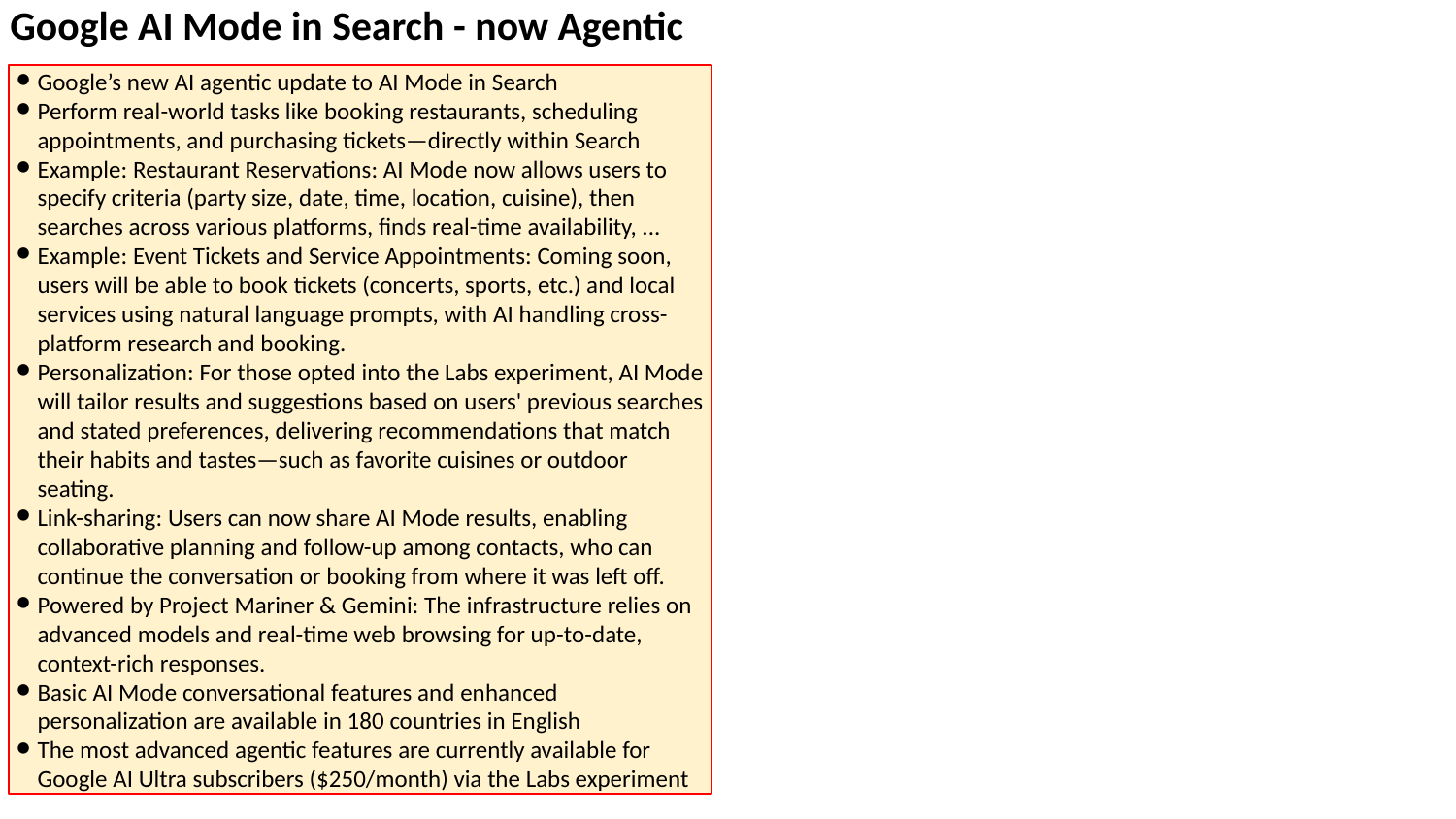

Google AI Mode in Search - now Agentic
Google’s new AI agentic update to AI Mode in Search
Perform real-world tasks like booking restaurants, scheduling appointments, and purchasing tickets—directly within Search
Example: Restaurant Reservations: AI Mode now allows users to specify criteria (party size, date, time, location, cuisine), then searches across various platforms, finds real-time availability, ...
Example: Event Tickets and Service Appointments: Coming soon, users will be able to book tickets (concerts, sports, etc.) and local services using natural language prompts, with AI handling cross-platform research and booking.
Personalization: For those opted into the Labs experiment, AI Mode will tailor results and suggestions based on users' previous searches and stated preferences, delivering recommendations that match their habits and tastes—such as favorite cuisines or outdoor seating.
Link-sharing: Users can now share AI Mode results, enabling collaborative planning and follow-up among contacts, who can continue the conversation or booking from where it was left off.
Powered by Project Mariner & Gemini: The infrastructure relies on advanced models and real-time web browsing for up-to-date, context-rich responses.
Basic AI Mode conversational features and enhanced personalization are available in 180 countries in English
The most advanced agentic features are currently available for Google AI Ultra subscribers ($250/month) via the Labs experiment